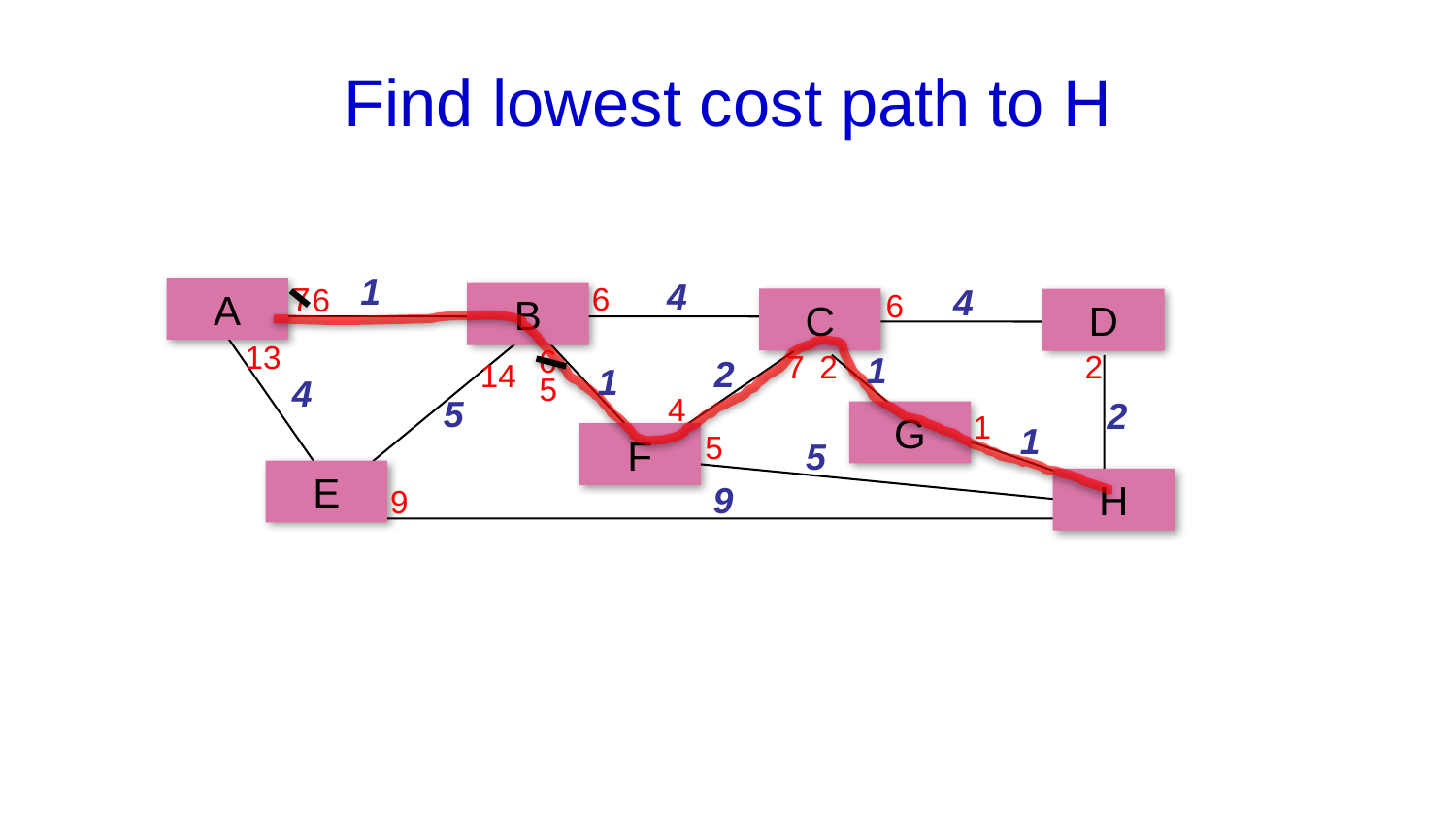

# Find lowest cost path to H
1
4
4
1
2
1
4
5
2
1
5
9
6
7
6
A
B
C
D
G
F
E
H
6
13
6
2
7
2
14
1
5
9

5
4